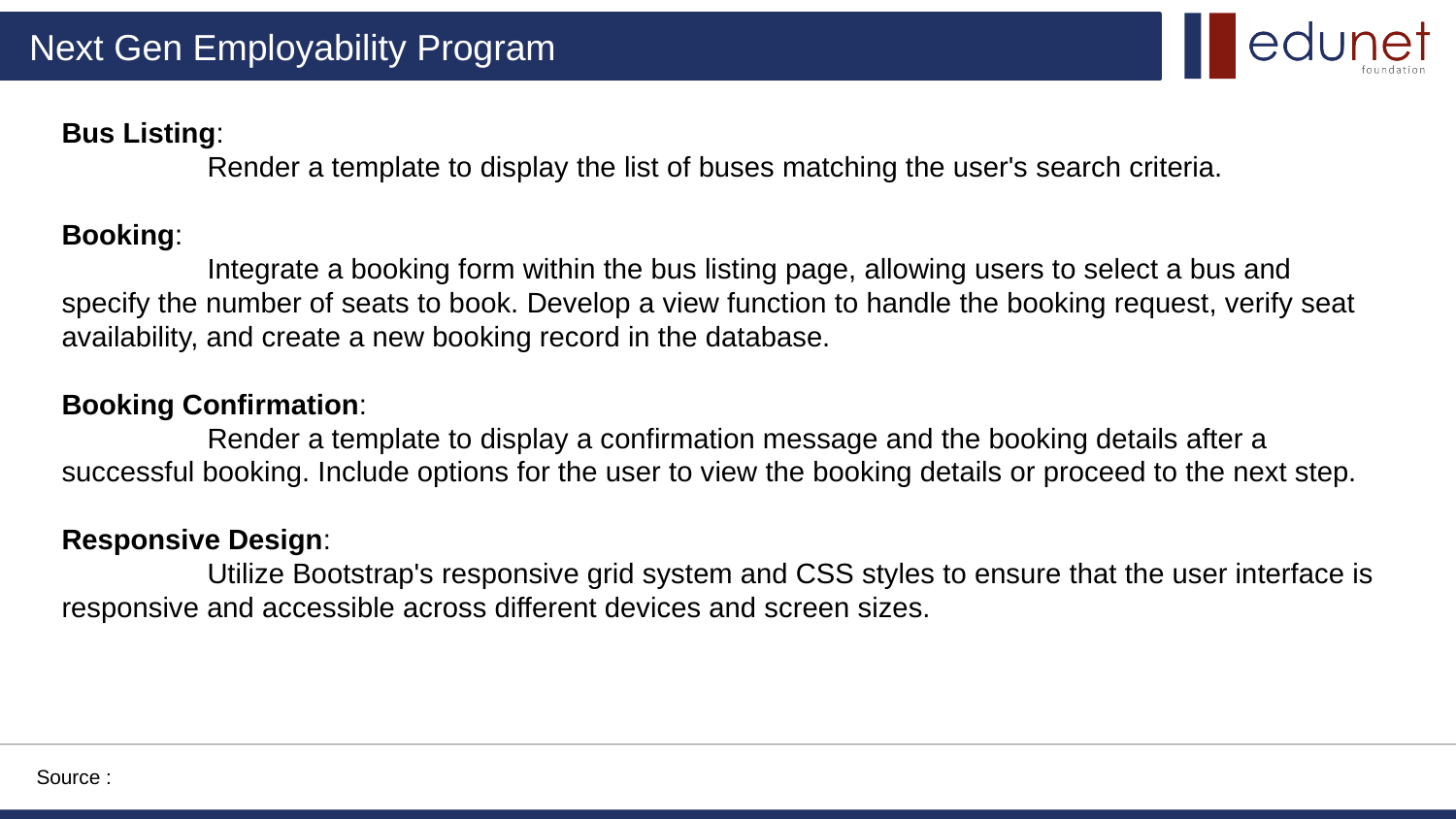

Bus Listing:
	Render a template to display the list of buses matching the user's search criteria.

Booking:
	Integrate a booking form within the bus listing page, allowing users to select a bus and specify the number of seats to book. Develop a view function to handle the booking request, verify seat availability, and create a new booking record in the database.

Booking Confirmation:
	Render a template to display a confirmation message and the booking details after a successful booking. Include options for the user to view the booking details or proceed to the next step.

Responsive Design:
	Utilize Bootstrap's responsive grid system and CSS styles to ensure that the user interface is responsive and accessible across different devices and screen sizes.

Source :